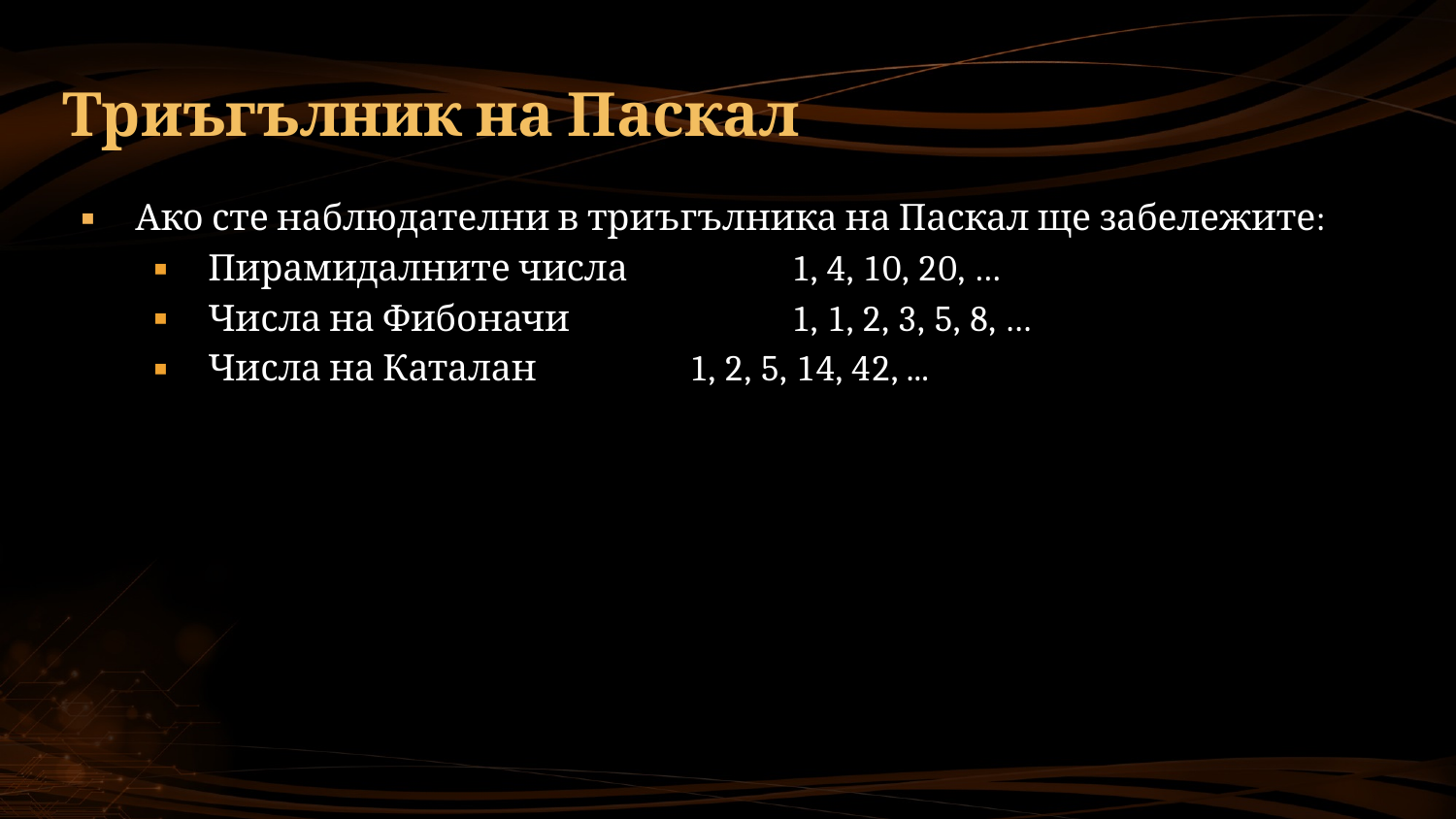

# Триъгълник на Паскал
Ако сте наблюдателни в триъгълника на Паскал ще забележите:
Пирамидалните числа       	1, 4, 10, 20, …
Числа на Фибоначи           	1, 1, 2, 3, 5, 8, …
Числа на Каталан                   1, 2, 5, 14, 42, ...